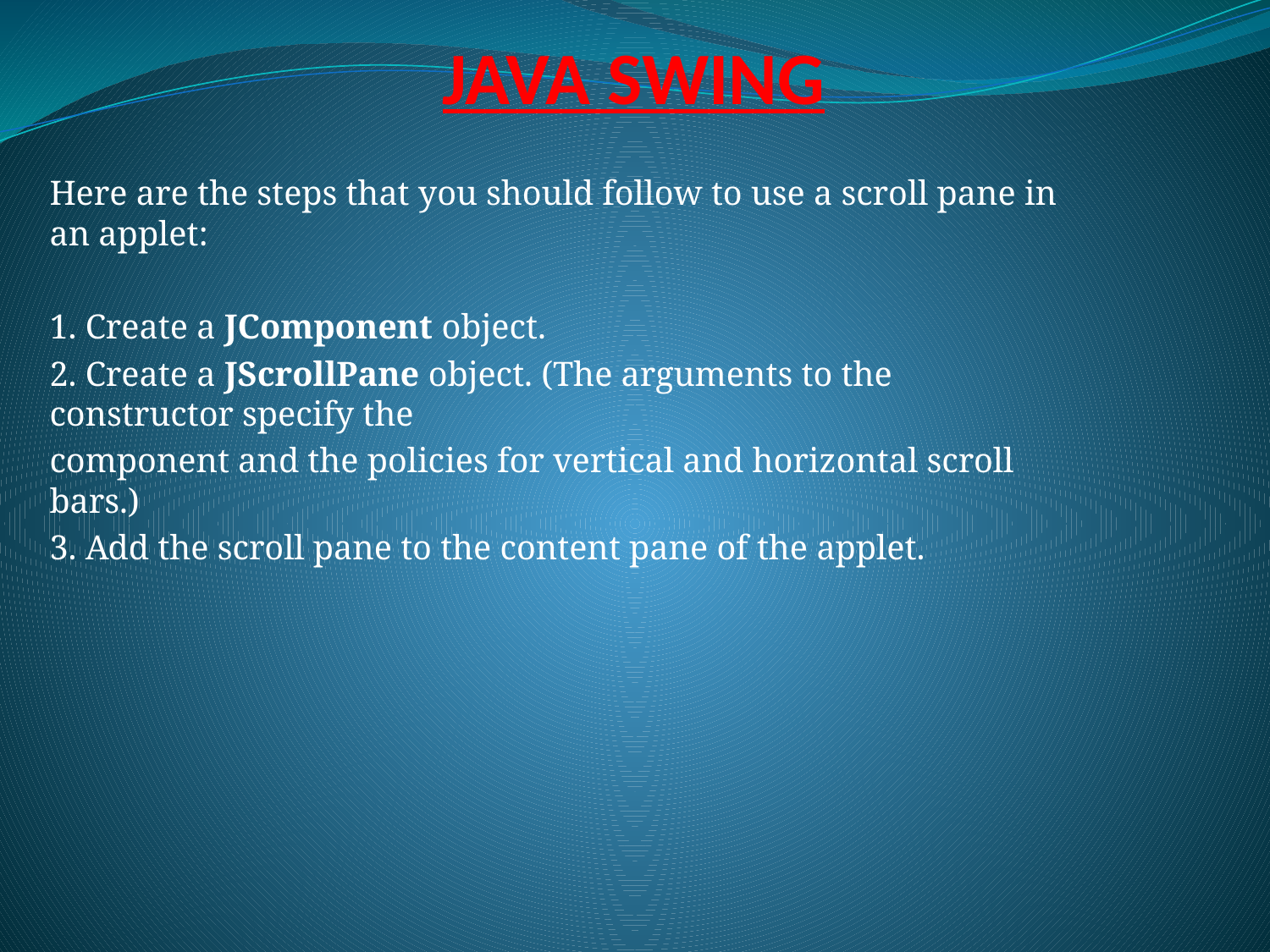

# JAVA SWING

Here are the steps that you should follow to use a scroll pane in an applet:

1. Create a JComponent object.
2. Create a JScrollPane object. (The arguments to the constructor specify the
component and the policies for vertical and horizontal scroll bars.)
3. Add the scroll pane to the content pane of the applet.